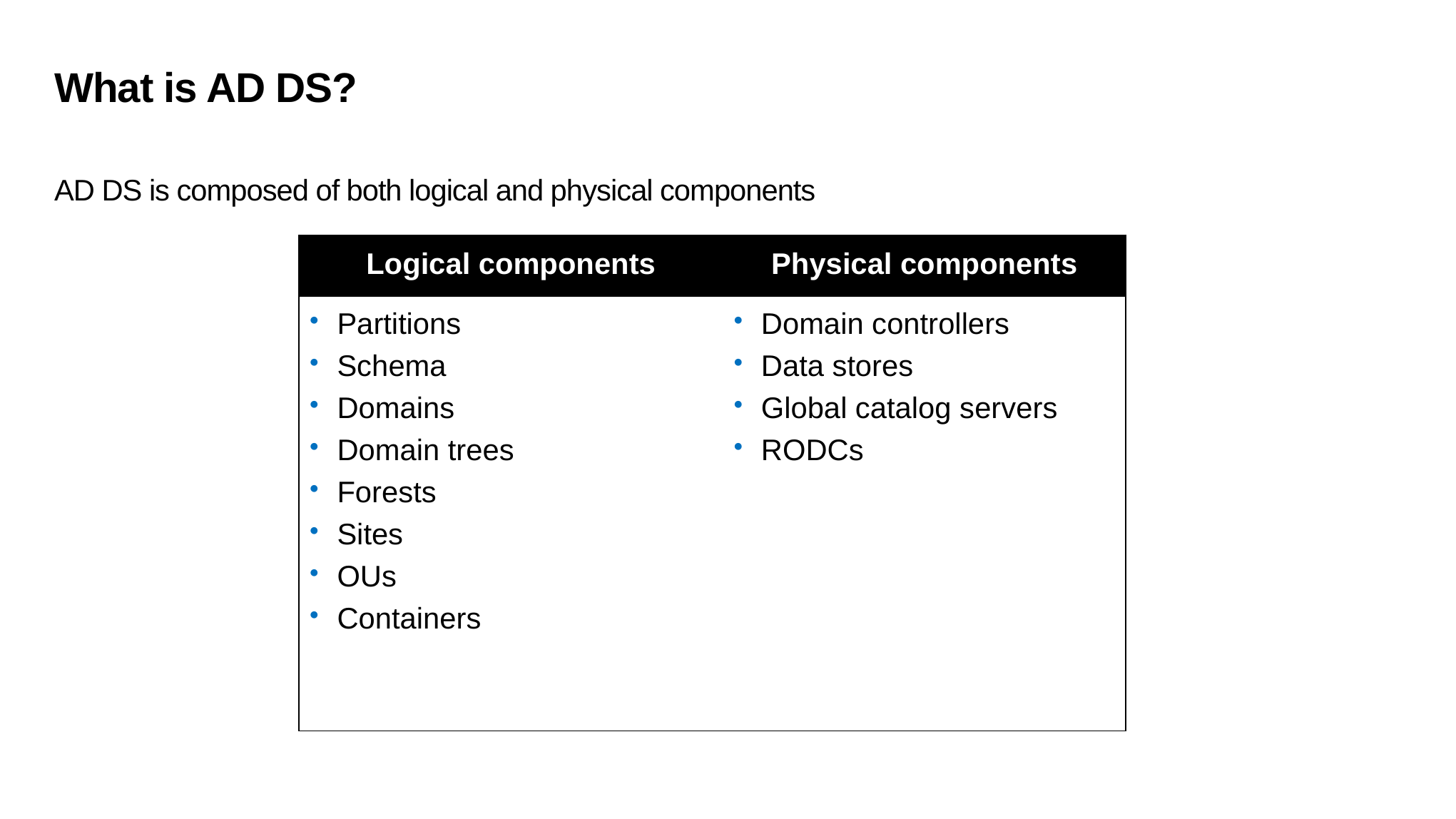

# What is AD DS?
AD DS is composed of both logical and physical components

| Logical components | Physical components |
| --- | --- |
| Partitions Schema Domains Domain trees Forests Sites OUs Containers | Domain controllers Data stores Global catalog servers RODCs |